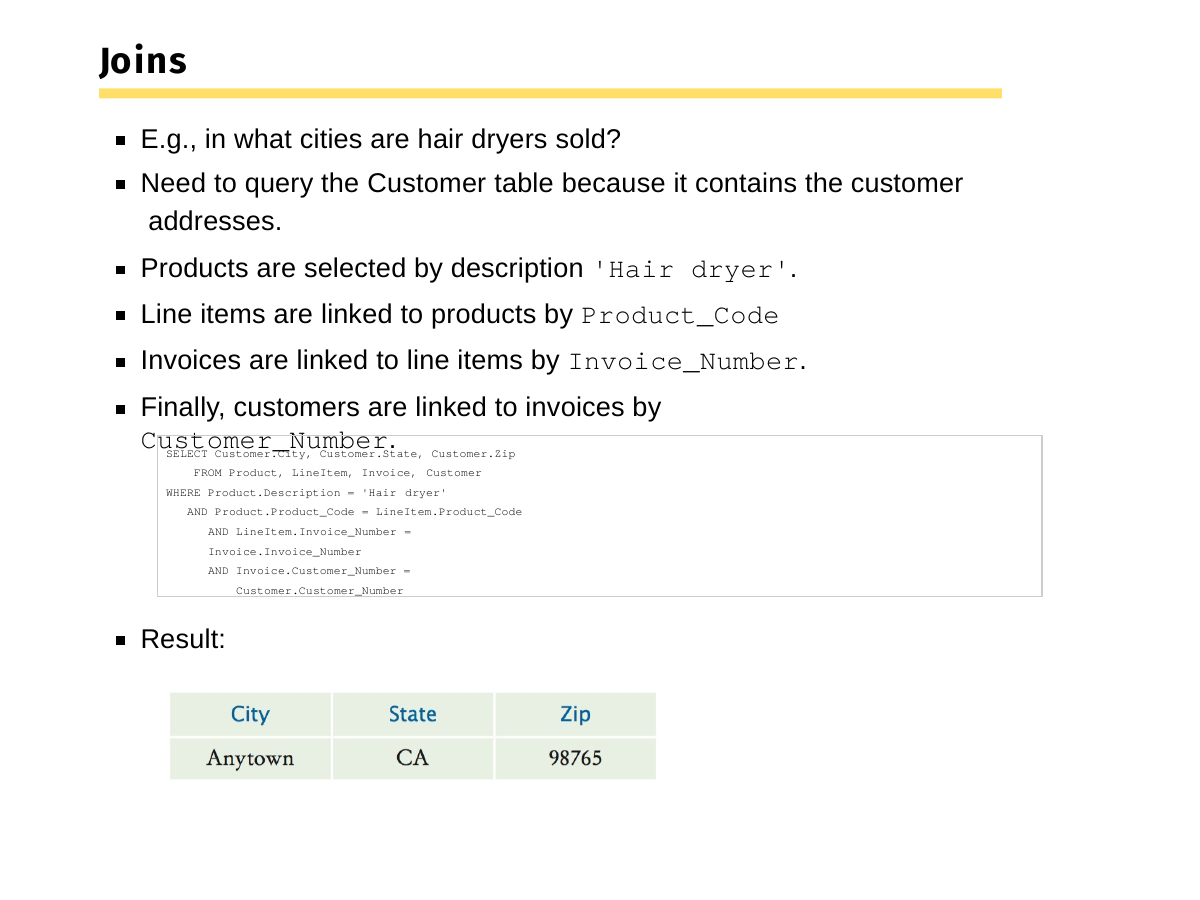

# Joins
E.g., in what cities are hair dryers sold?
Need to query the Customer table because it contains the customer  addresses.
Products are selected by description 'Hair dryer'.  Line items are linked to products by Product_Code  Invoices are linked to line items by Invoice_Number.
Finally, customers are linked to invoices by Customer_Number.

SELECT Customer.City, Customer.State, Customer.Zip  FROM Product, LineItem, Invoice, Customer
WHERE Product.Description = 'Hair dryer'
AND Product.Product_Code = LineItem.Product_Code  AND LineItem.Invoice_Number =
Invoice.Invoice_Number
AND Invoice.Customer_Number =  Customer.Customer_Number
Result: